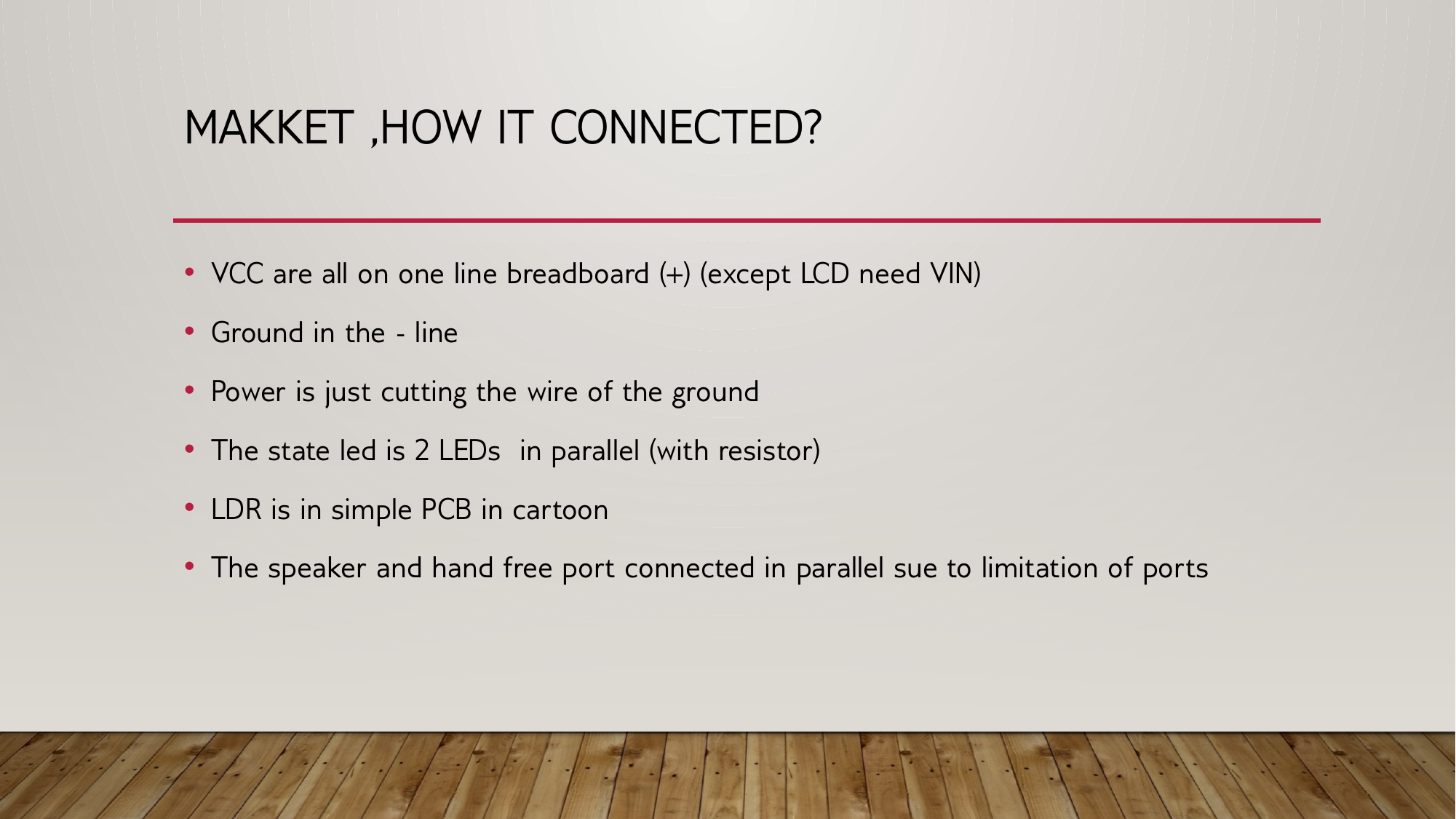

# Makket ,HOW It Connected?
VCC are all on one line breadboard (+) (except LCD need VIN)
Ground in the - line
Power is just cutting the wire of the ground
The state led is 2 LEDs  in parallel (with resistor)
LDR is in simple PCB in cartoon
The speaker and hand free port connected in parallel sue to limitation of ports